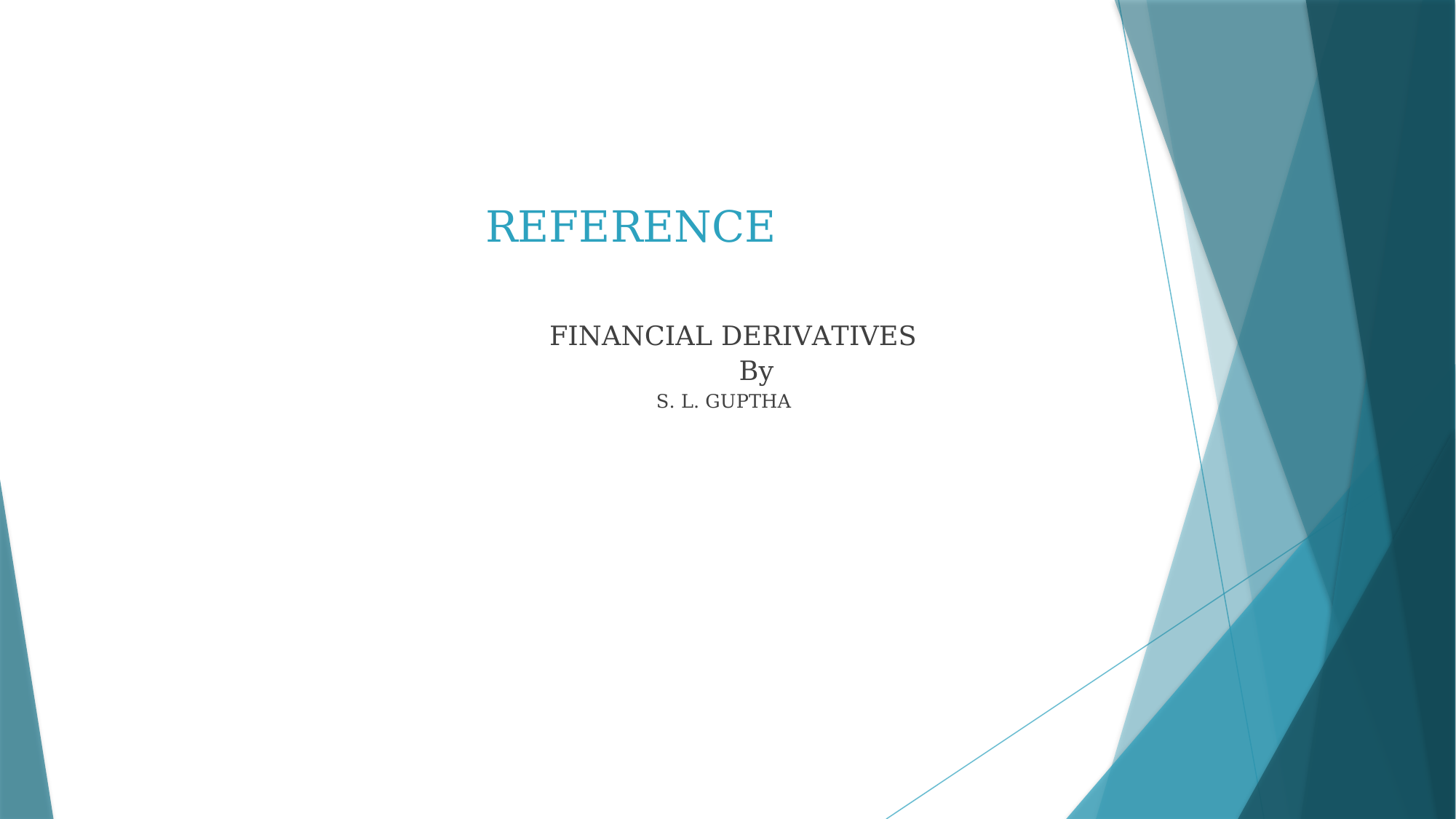

# REFERENCE
                                                                                                                  FINANCIAL DERIVATIVES
                                                                         By
                                                                                                                            S. L. GUPTHA